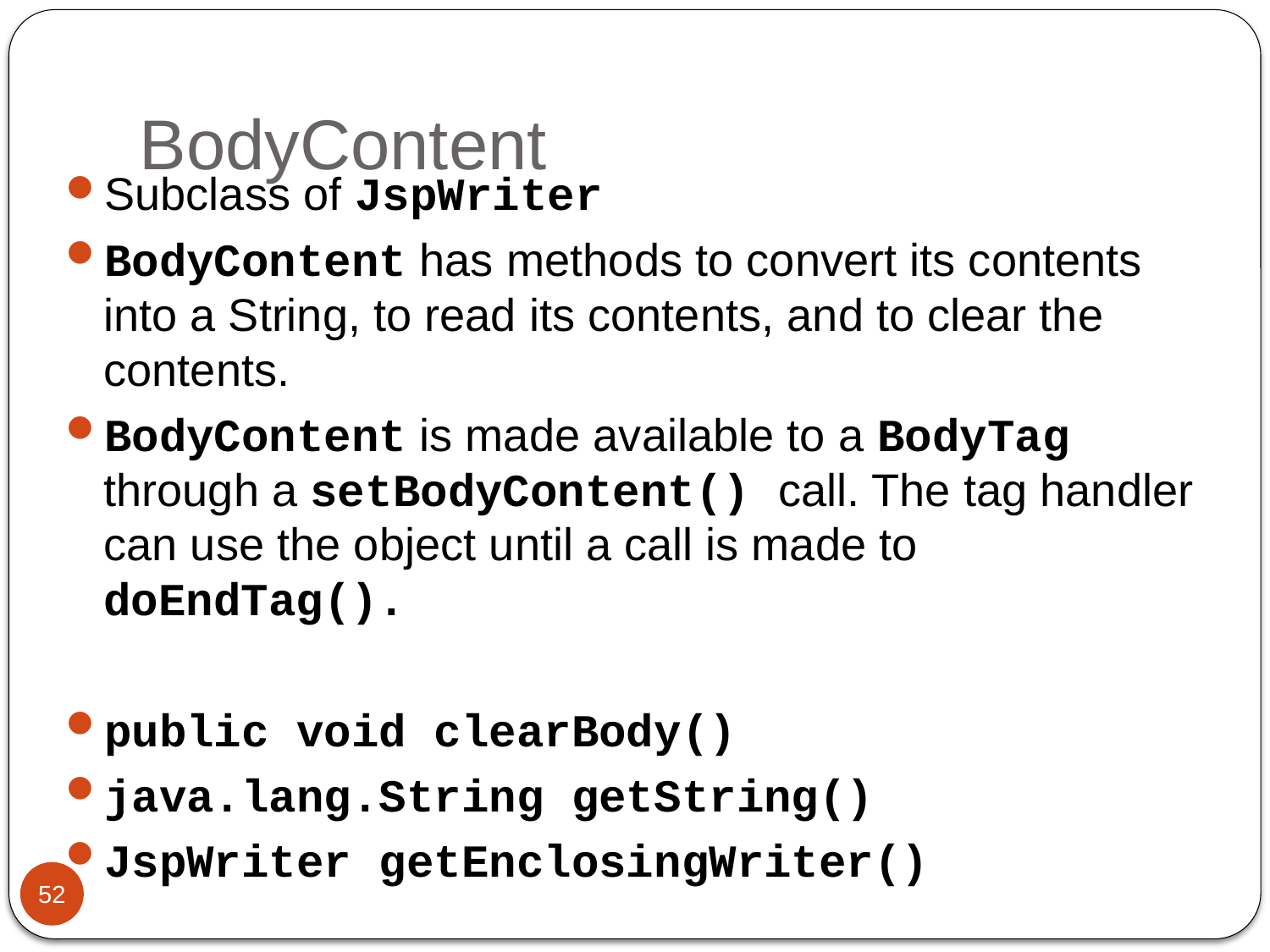

# BodyContent
Subclass of JspWriter
BodyContent has methods to convert its contents into a String, to read its contents, and to clear the contents.
BodyContent is made available to a BodyTag through a setBodyContent() call. The tag handler can use the object until a call is made to doEndTag().

public void clearBody()
java.lang.String getString()
JspWriter getEnclosingWriter()

52